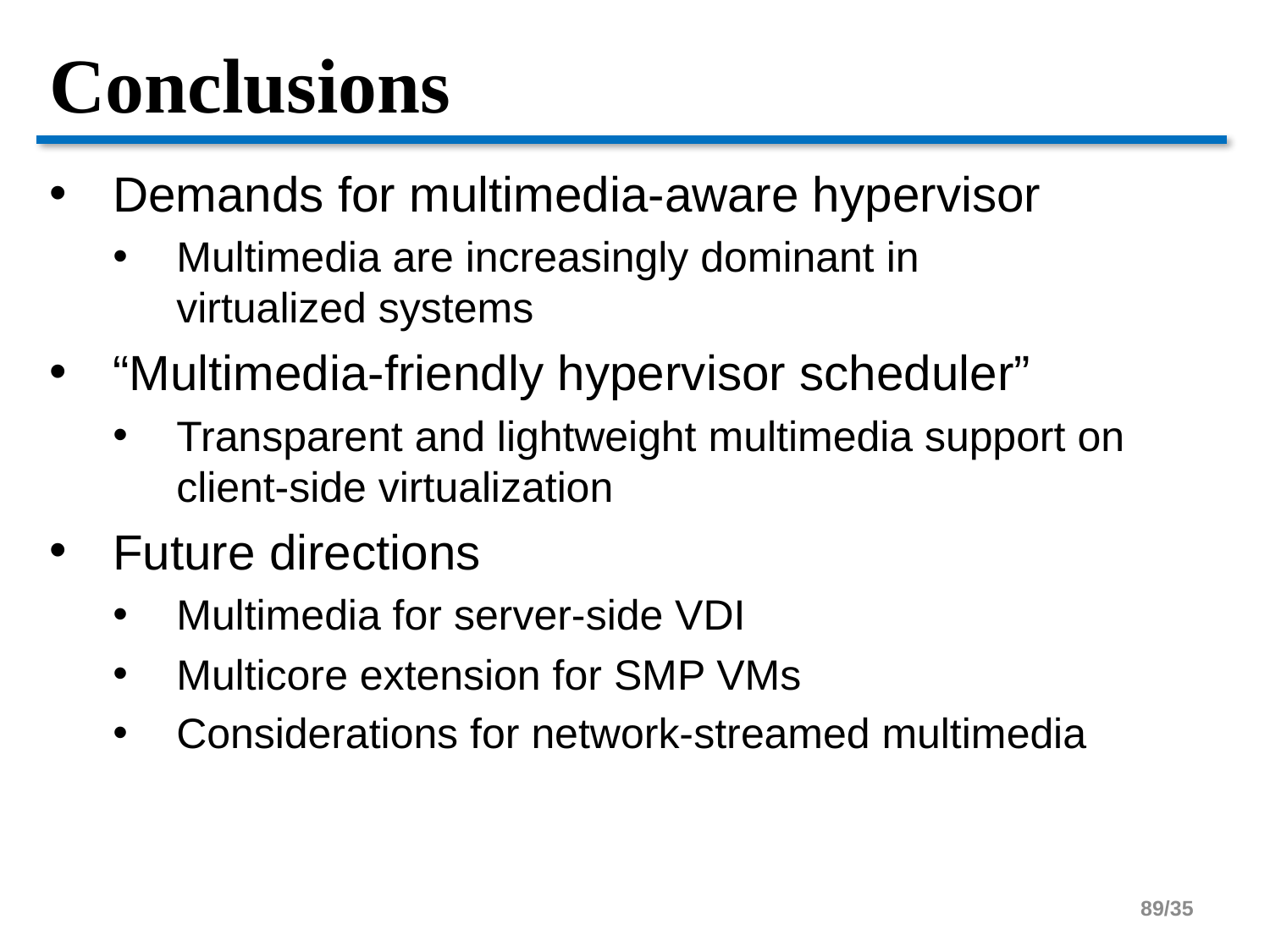

# Conclusions
Demands for multimedia-aware hypervisor
Multimedia are increasingly dominant in           virtualized systems
“Multimedia-friendly hypervisor scheduler”
Transparent and lightweight multimedia support on client-side virtualization
Future directions
Multimedia for server-side VDI
Multicore extension for SMP VMs
Considerations for network-streamed multimedia

89/35